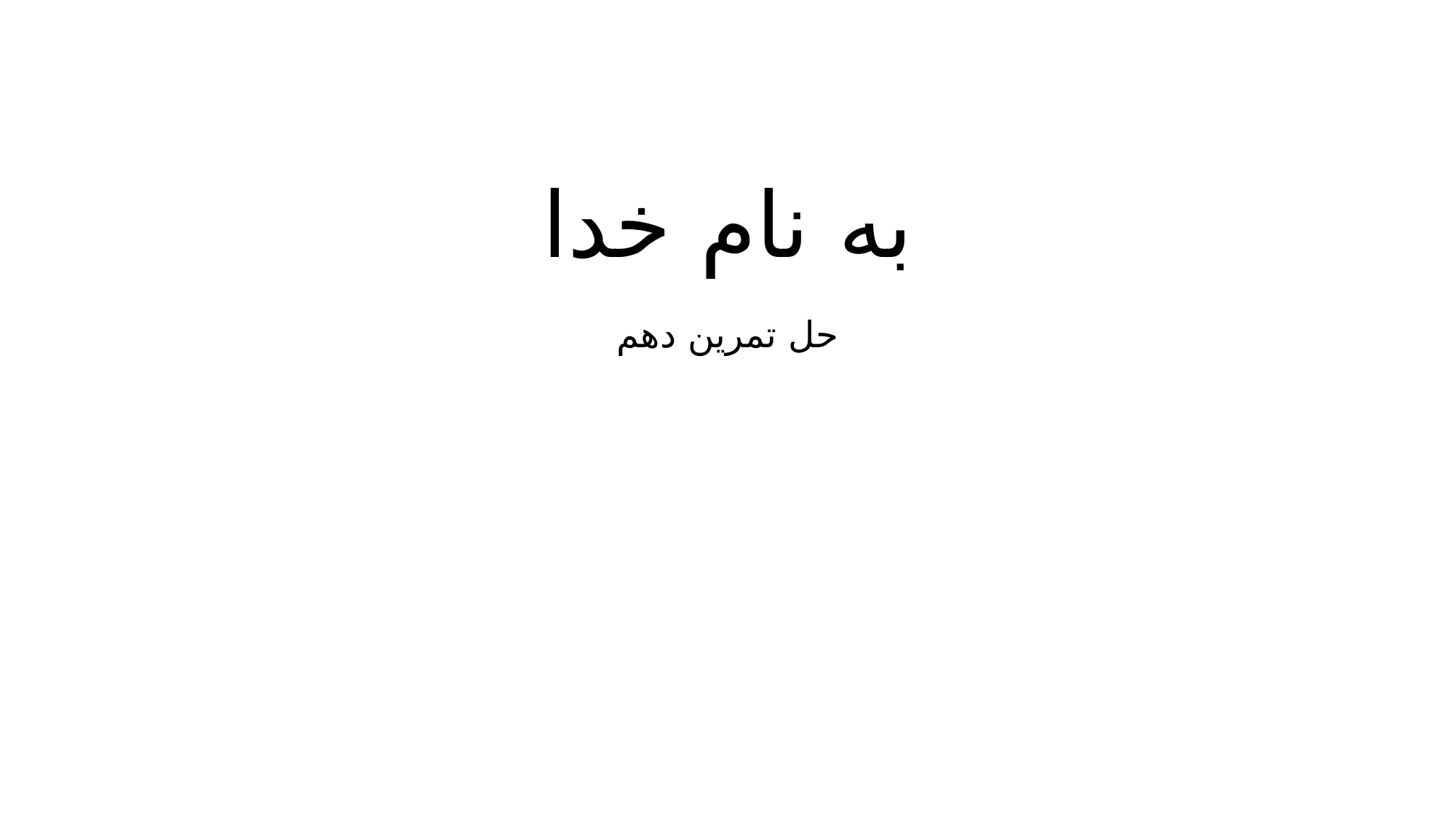

# به نام خدا
حل تمرین دهم